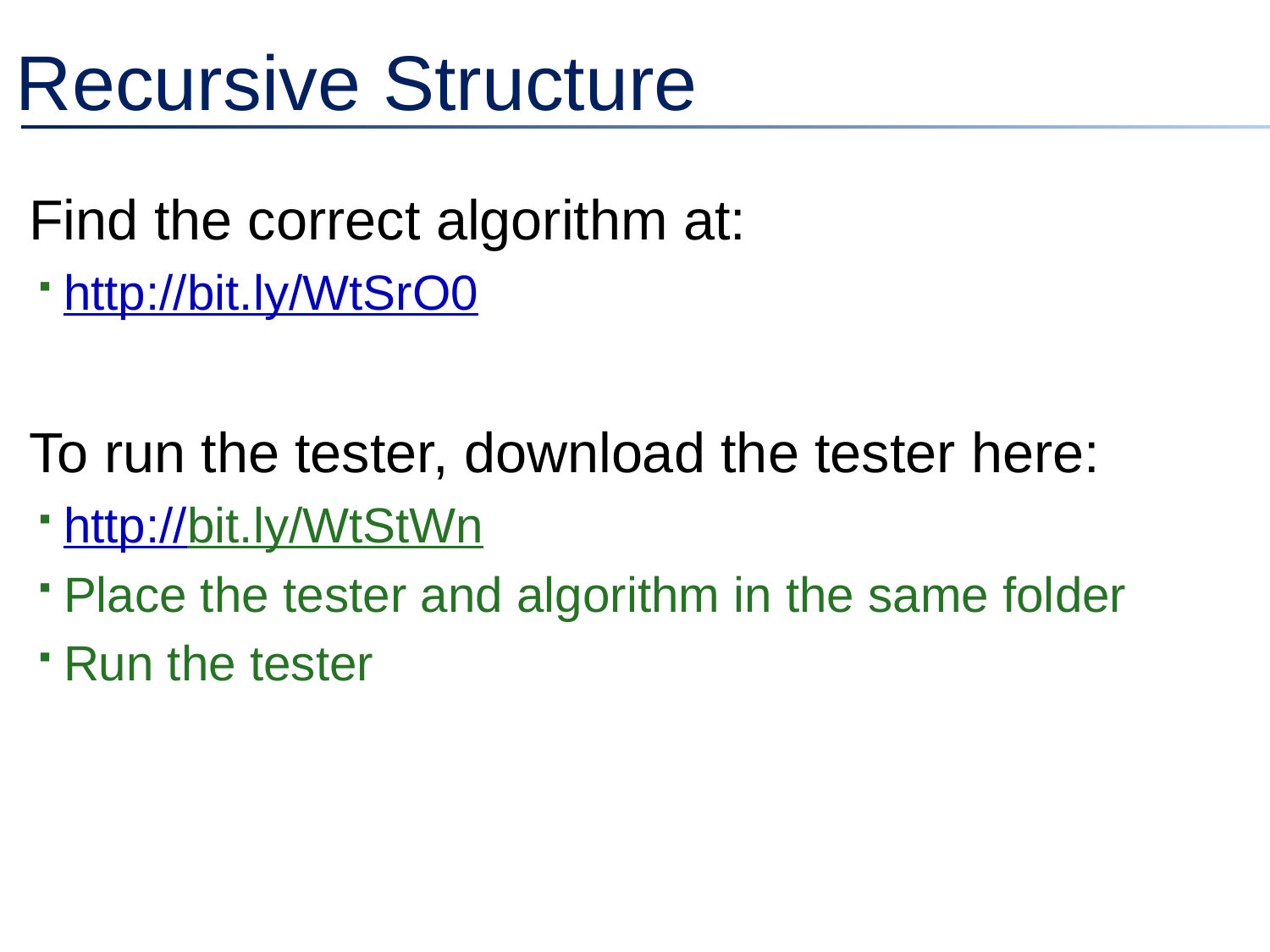

# Recursive Structure
Find the correct algorithm at:
http://bit.ly/WtSrO0

To run the tester, download the tester here:
http://bit.ly/WtStWn
Place the tester and algorithm in the same folder
Run the tester